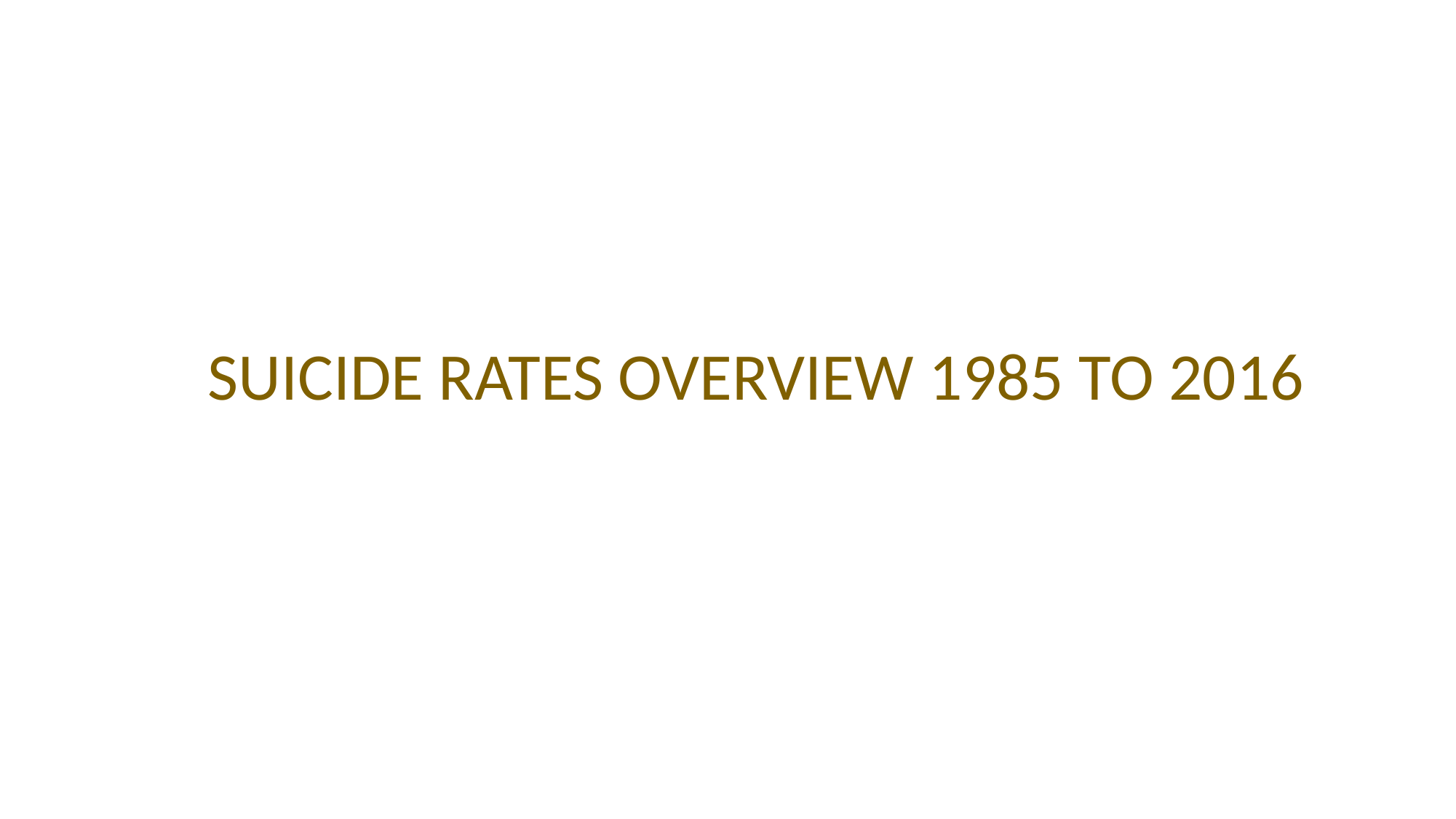

# SUICIDE RATES OVERVIEW 1985 TO 2016